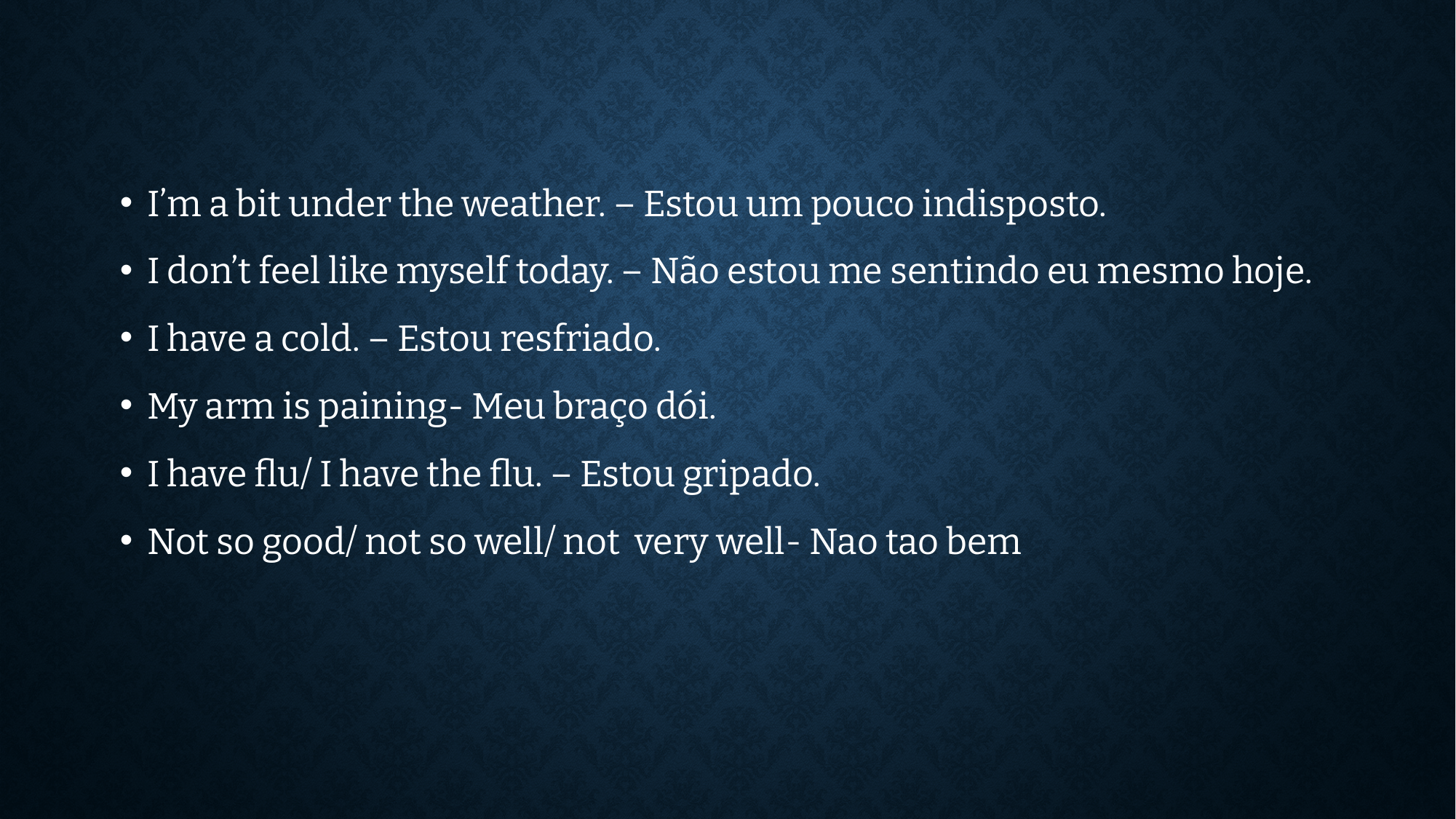

I’m a bit under the weather. – Estou um pouco indisposto.
I don’t feel like myself today. – Não estou me sentindo eu mesmo hoje.
I have a cold. – Estou resfriado.
My arm is paining- Meu braço dói.
I have flu/ I have the flu. – Estou gripado.
Not so good/ not so well/ not  very well- Nao tao bem